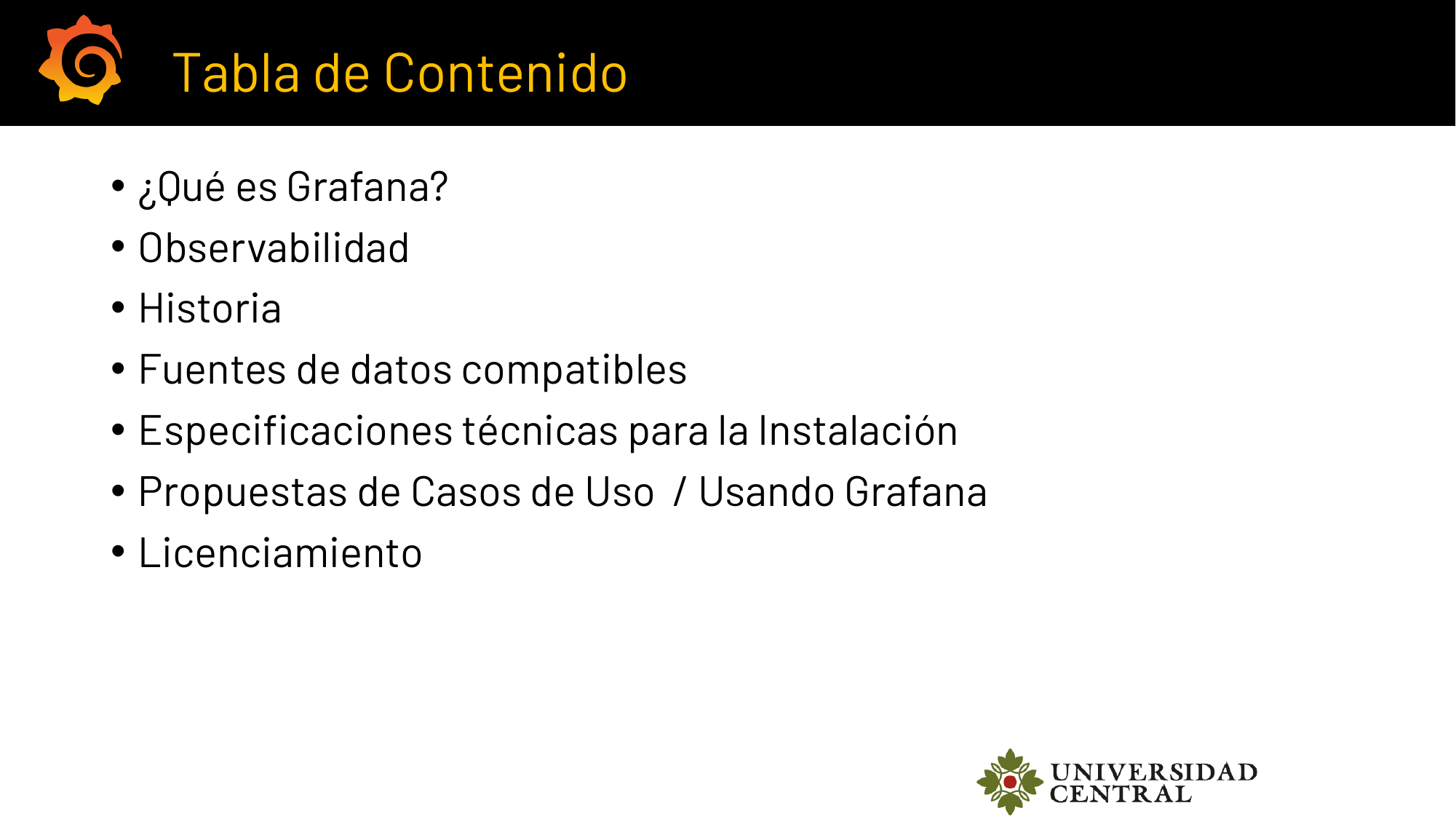

# Tabla de Contenido
¿Qué es Grafana?
Observabilidad
Historia
Fuentes de datos compatibles
Especificaciones técnicas para la Instalación
Propuestas de Casos de Uso  / Usando Grafana
Licenciamiento